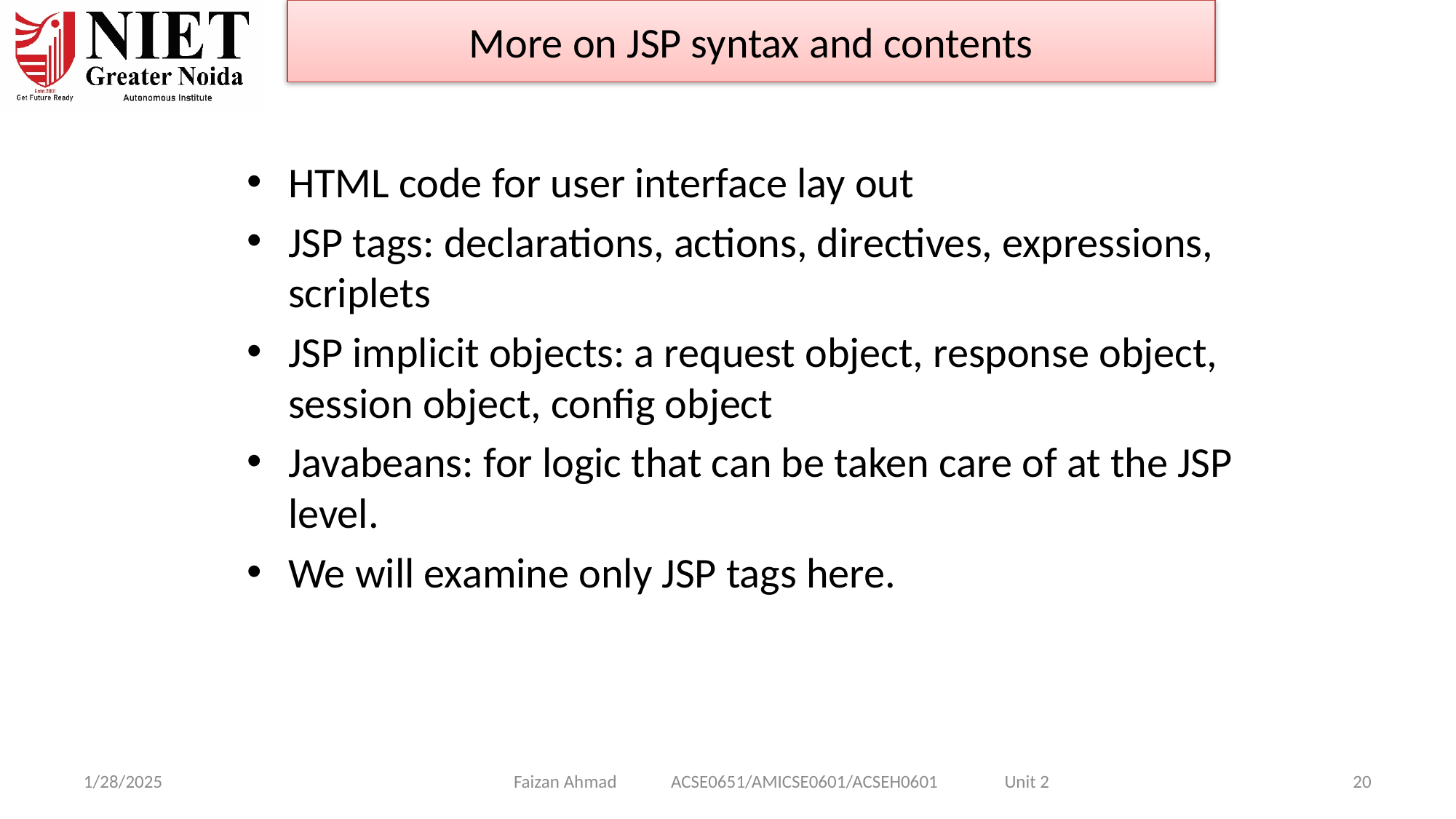

More on JSP syntax and contents
HTML code for user interface lay out
JSP tags: declarations, actions, directives, expressions, scriplets
JSP implicit objects: a request object, response object, session object, config object
Javabeans: for logic that can be taken care of at the JSP level.
We will examine only JSP tags here.
1/28/2025
Faizan Ahmad             ACSE0651/AMICSE0601/ACSEH0601                Unit 2
20